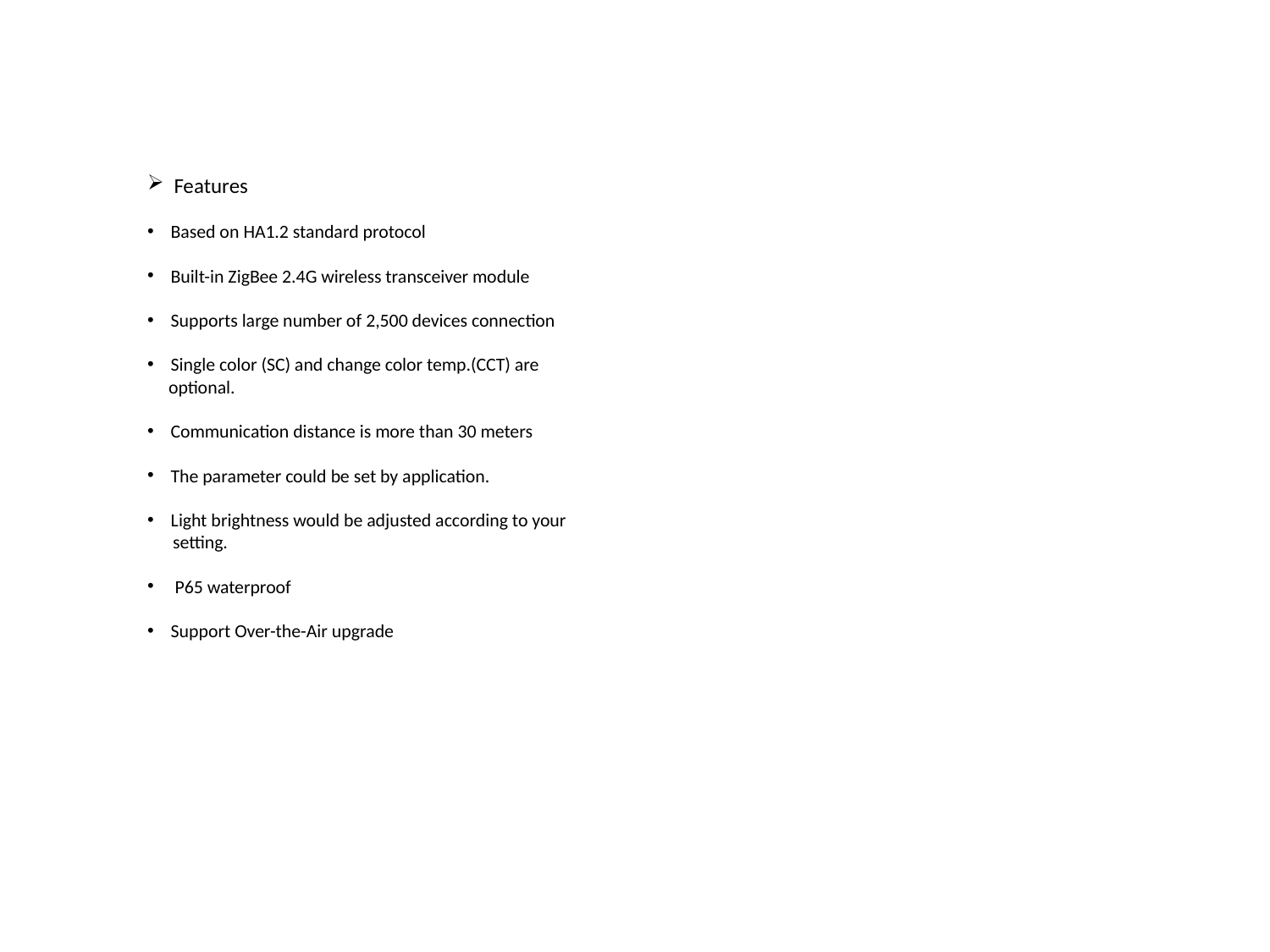

Features

    Based on HA1.2 standard protocol

    Built-in ZigBee 2.4G wireless transceiver module

    Supports large number of 2,500 devices connection

    Single color (SC) and change color temp.(CCT) are
     optional.

    Communication distance is more than 30 meters

    The parameter could be set by application.

    Light brightness would be adjusted according to your
      setting.

     P65 waterproof

    Support Over-the-Air upgrade